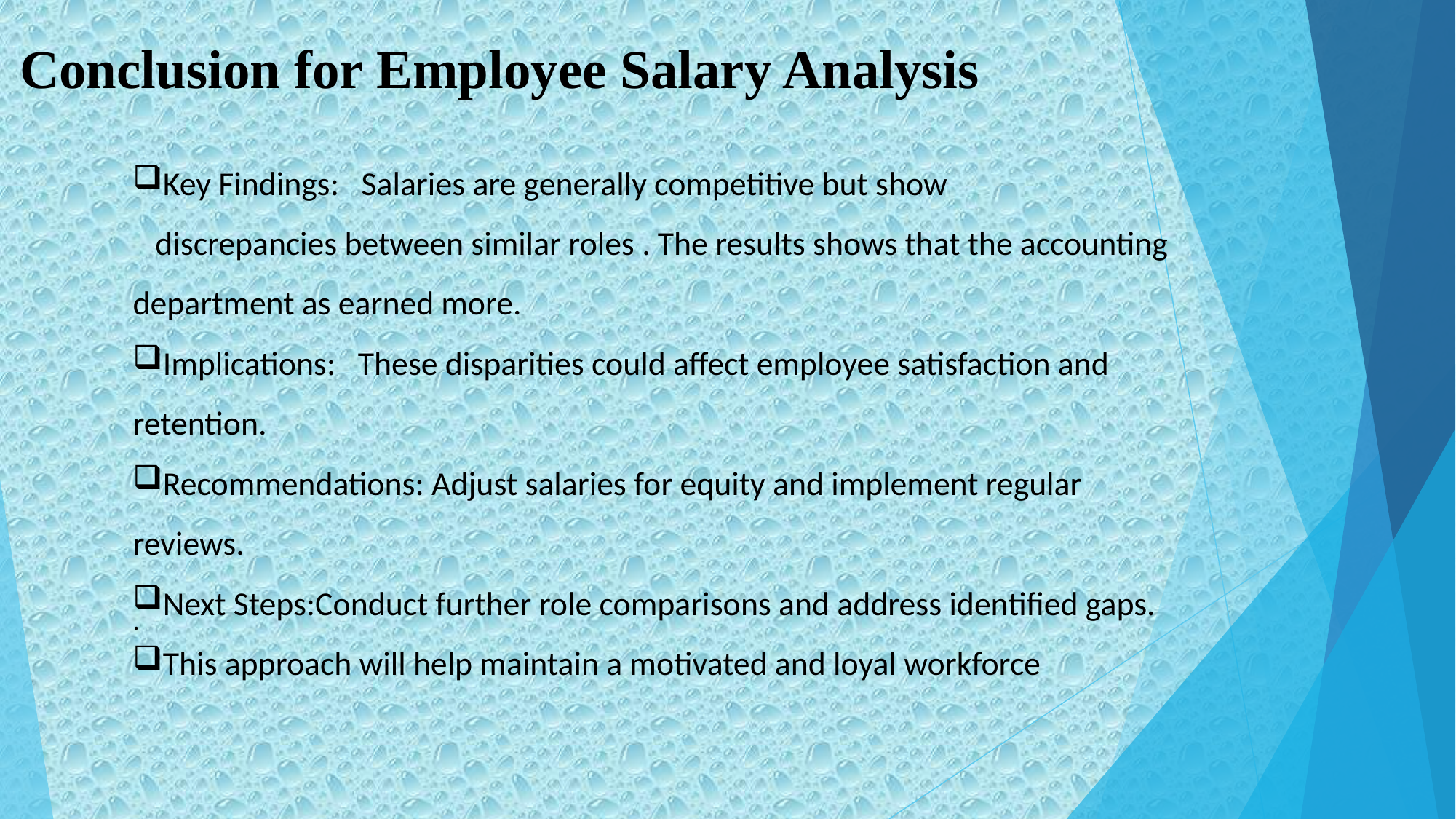

# Conclusion for Employee Salary Analysis
Key Findings:   Salaries are generally competitive but show                                  discrepancies between similar roles . The results shows that the accounting department as earned more.
Implications:   These disparities could affect employee satisfaction and retention.
Recommendations: Adjust salaries for equity and implement regular reviews.
Next Steps:Conduct further role comparisons and address identified gaps.
This approach will help maintain a motivated and loyal workforce

.